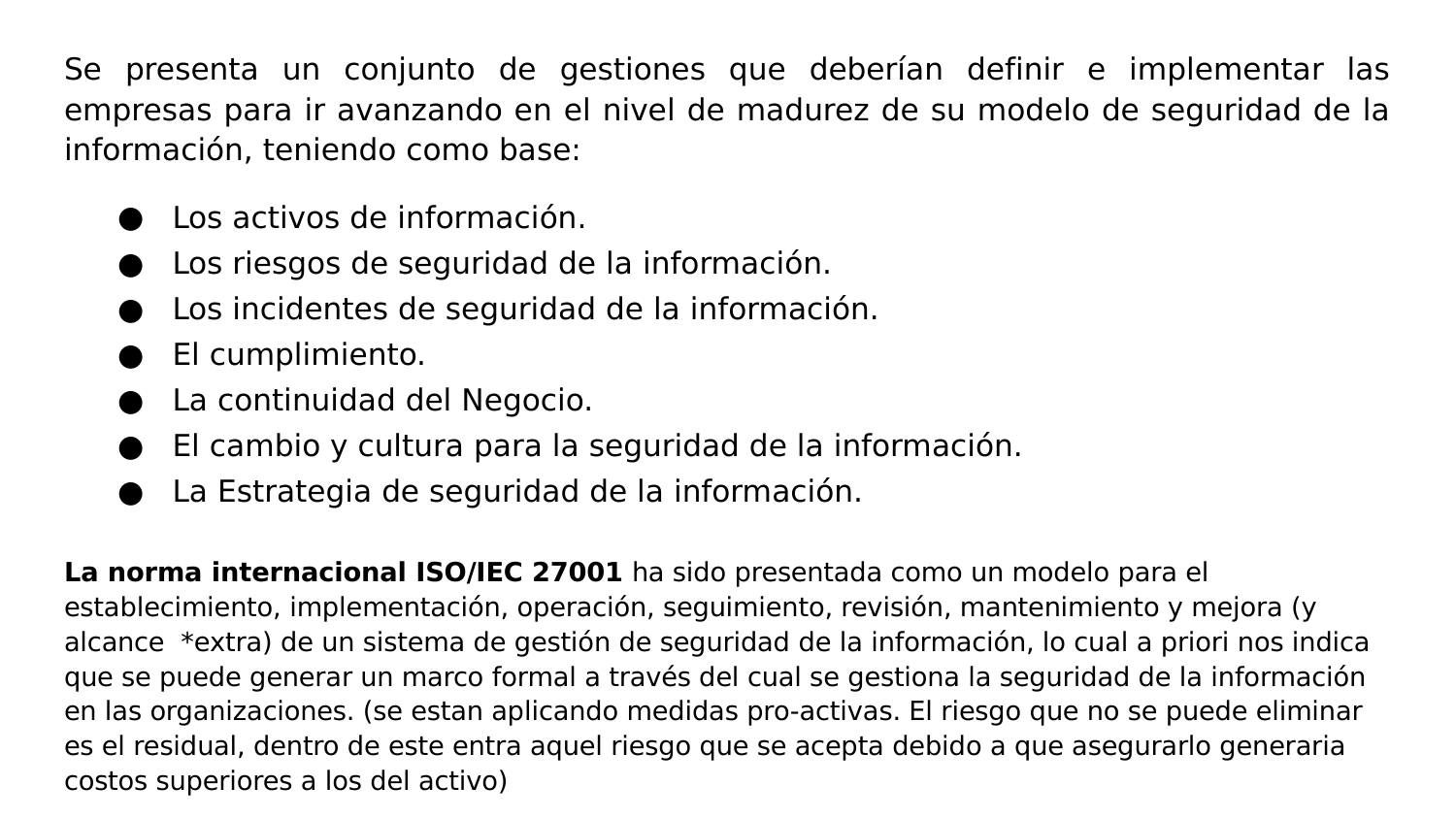

Se presenta un conjunto de gestiones que deberían definir e implementar las empresas para ir avanzando en el nivel de madurez de su modelo de seguridad de la información, teniendo como base:
Los activos de información.
Los riesgos de seguridad de la información.
Los incidentes de seguridad de la información.
El cumplimiento.
La continuidad del Negocio.
El cambio y cultura para la seguridad de la información.
La Estrategia de seguridad de la información.
La norma internacional ISO/IEC 27001 ha sido presentada como un modelo para el establecimiento, implementación, operación, seguimiento, revisión, mantenimiento y mejora (y alcance  *extra) de un sistema de gestión de seguridad de la información, lo cual a priori nos indica que se puede generar un marco formal a través del cual se gestiona la seguridad de la información en las organizaciones. (se estan aplicando medidas pro-activas. El riesgo que no se puede eliminar es el residual, dentro de este entra aquel riesgo que se acepta debido a que asegurarlo generaria costos superiores a los del activo)
#